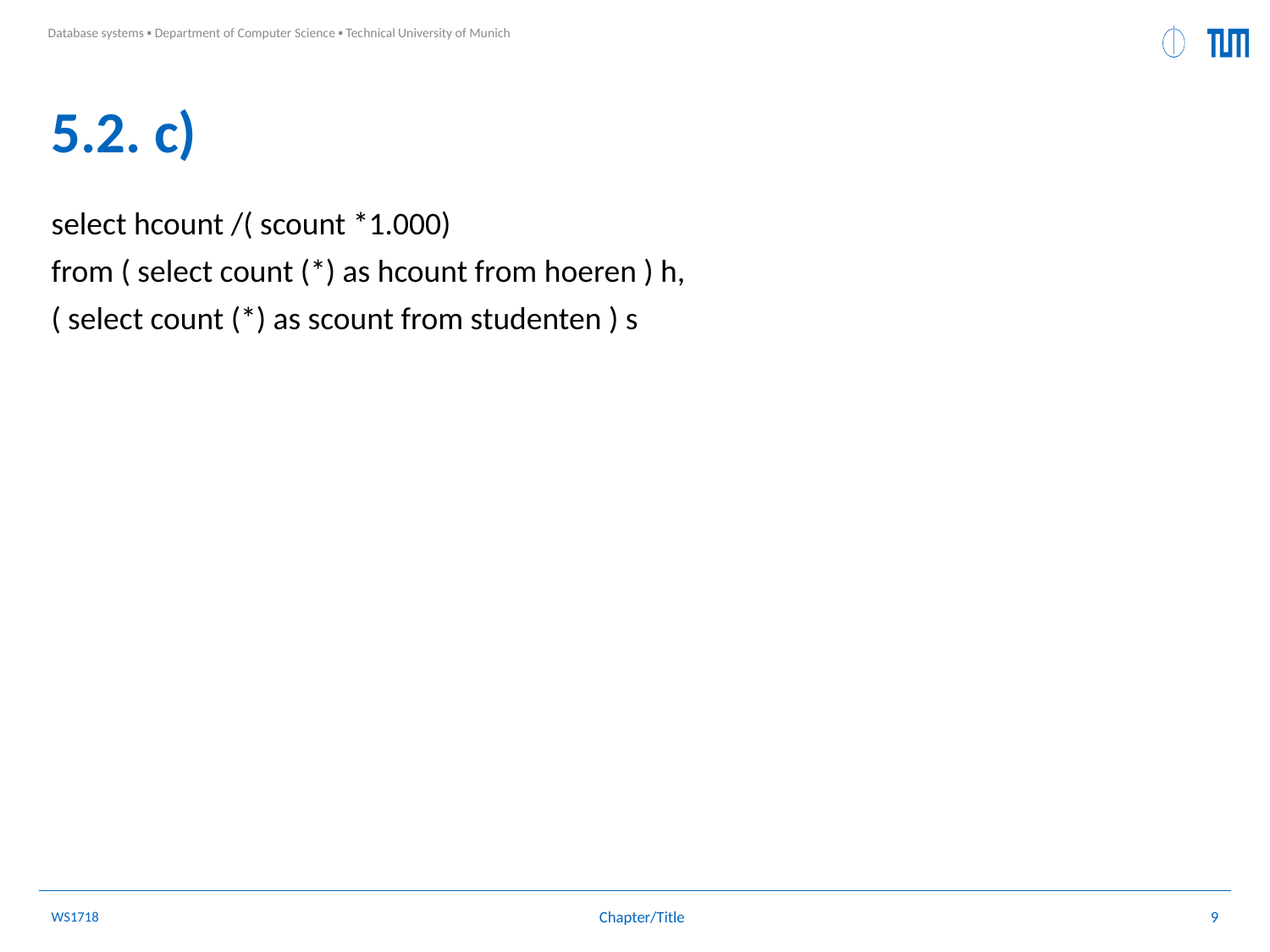

# 5.2. c)
select hcount /( scount *1.000)
from ( select count (*) as hcount from hoeren ) h,
( select count (*) as scount from studenten ) s
WS1718
9
Chapter/Title